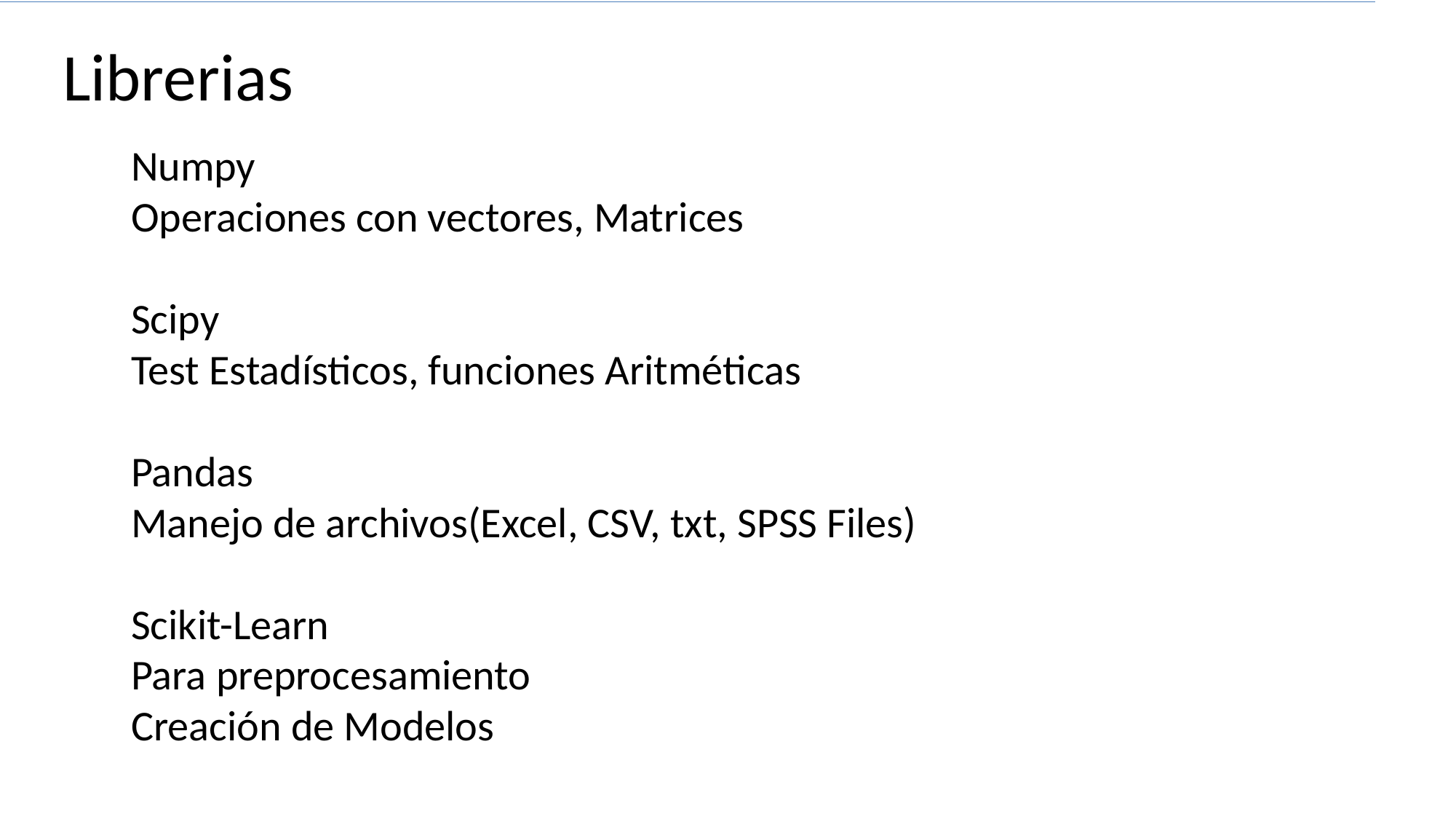

Librerias
Numpy
Operaciones con vectores, Matrices

Scipy
Test Estadísticos, funciones Aritméticas

Pandas
Manejo de archivos(Excel, CSV, txt, SPSS Files)

Scikit-Learn
Para preprocesamiento
Creación de Modelos